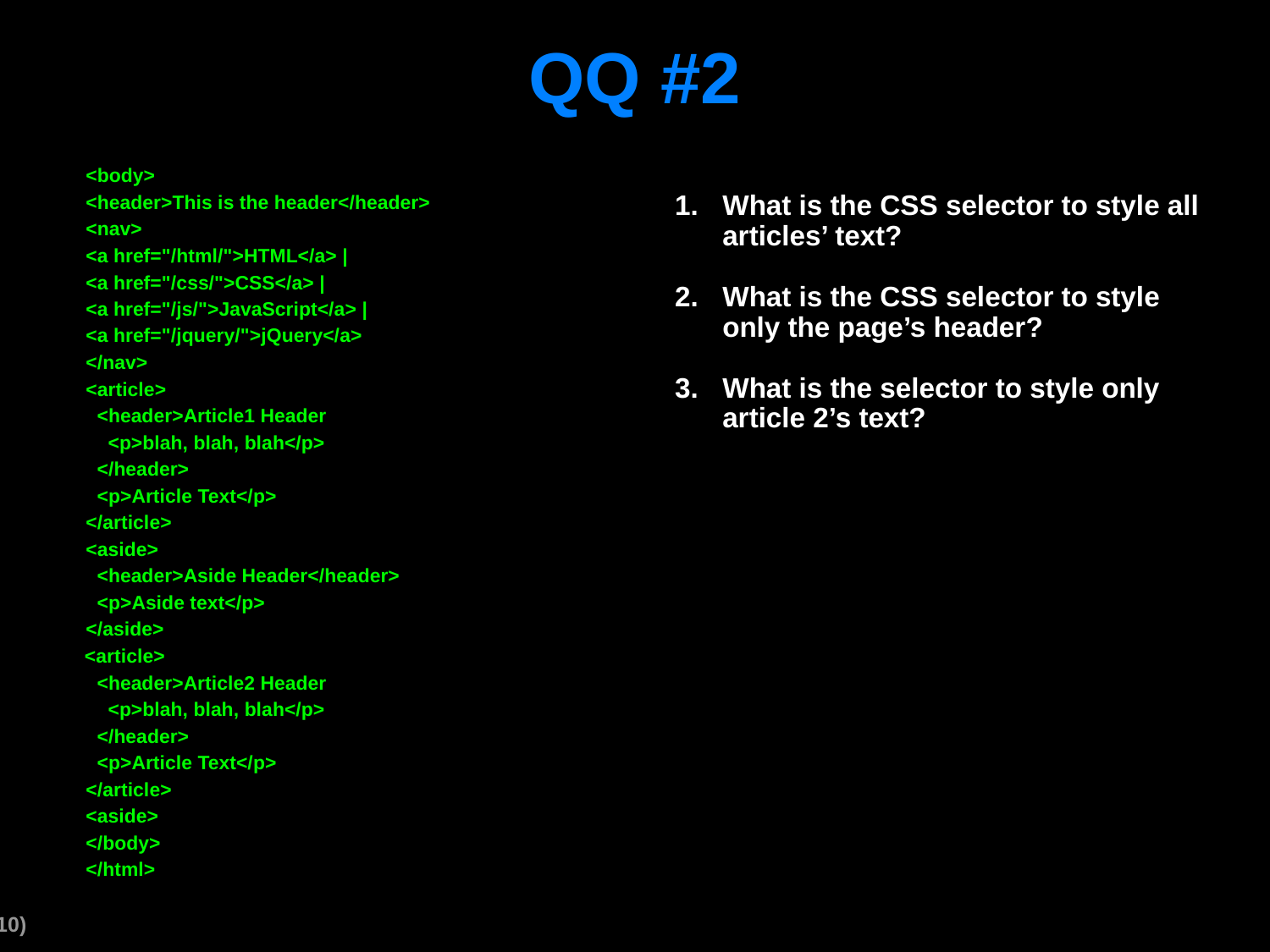

# QQ #2
<body>
<header>This is the header</header>
<nav>
<a href="/html/">HTML</a> |
<a href="/css/">CSS</a> |
<a href="/js/">JavaScript</a> |
<a href="/jquery/">jQuery</a>
</nav>
<article>
  <header>Article1 Header
    <p>blah, blah, blah</p>
  </header>
  <p>Article Text</p>
</article>
<aside>
  <header>Aside Header</header>
  <p>Aside text</p>
</aside>
   <article>
  <header>Article2 Header
    <p>blah, blah, blah</p>
  </header>
  <p>Article Text</p>
</article>
<aside>
</body>
</html>

What is the CSS selector to style all articles’ text?

What is the CSS selector to style only the page’s header?

What is the selector to style only article 2’s text?